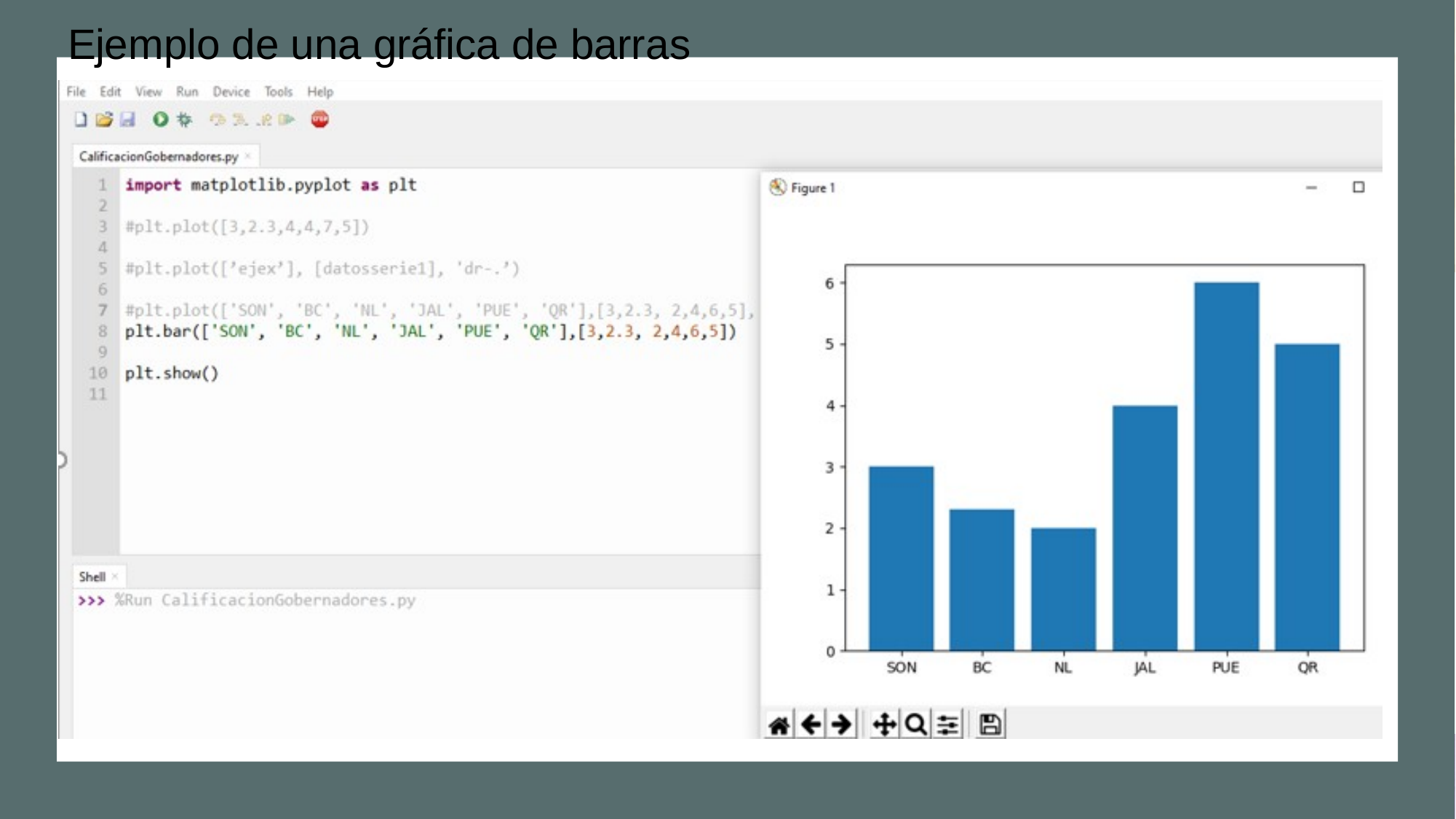

# Ejemplo de una gráfica de barras